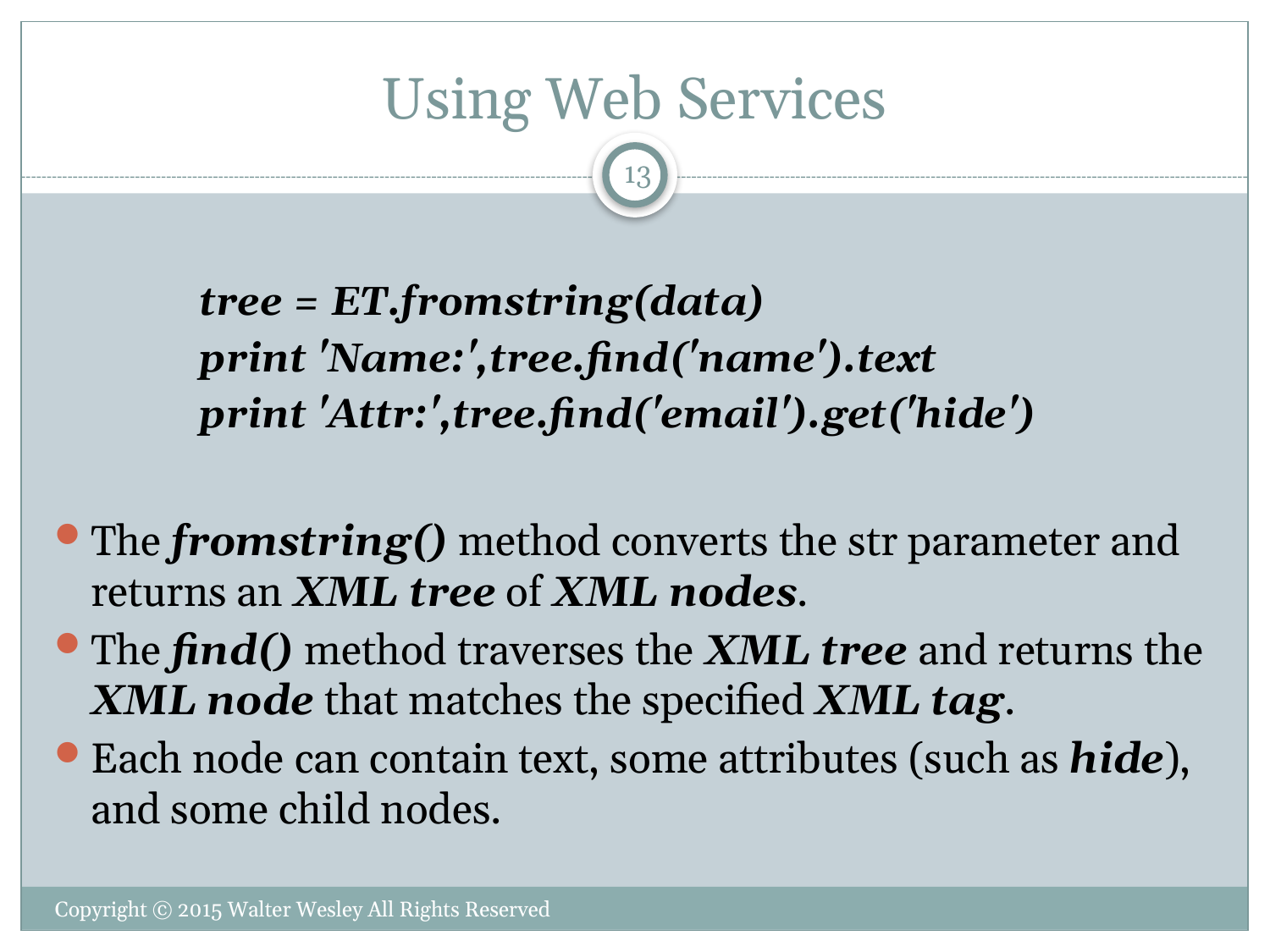

# Using Web Services
13

tree = ET.fromstring(data)
print 'Name:',tree.find('name').text
print 'Attr:',tree.find('email').get('hide')

The fromstring() method converts the str parameter and returns an XML tree of XML nodes.
The find() method traverses the XML tree and returns the XML node that matches the specified XML tag.
Each node can contain text, some attributes (such as hide), and some child nodes.

Copyright © 2015 Walter Wesley All Rights Reserved